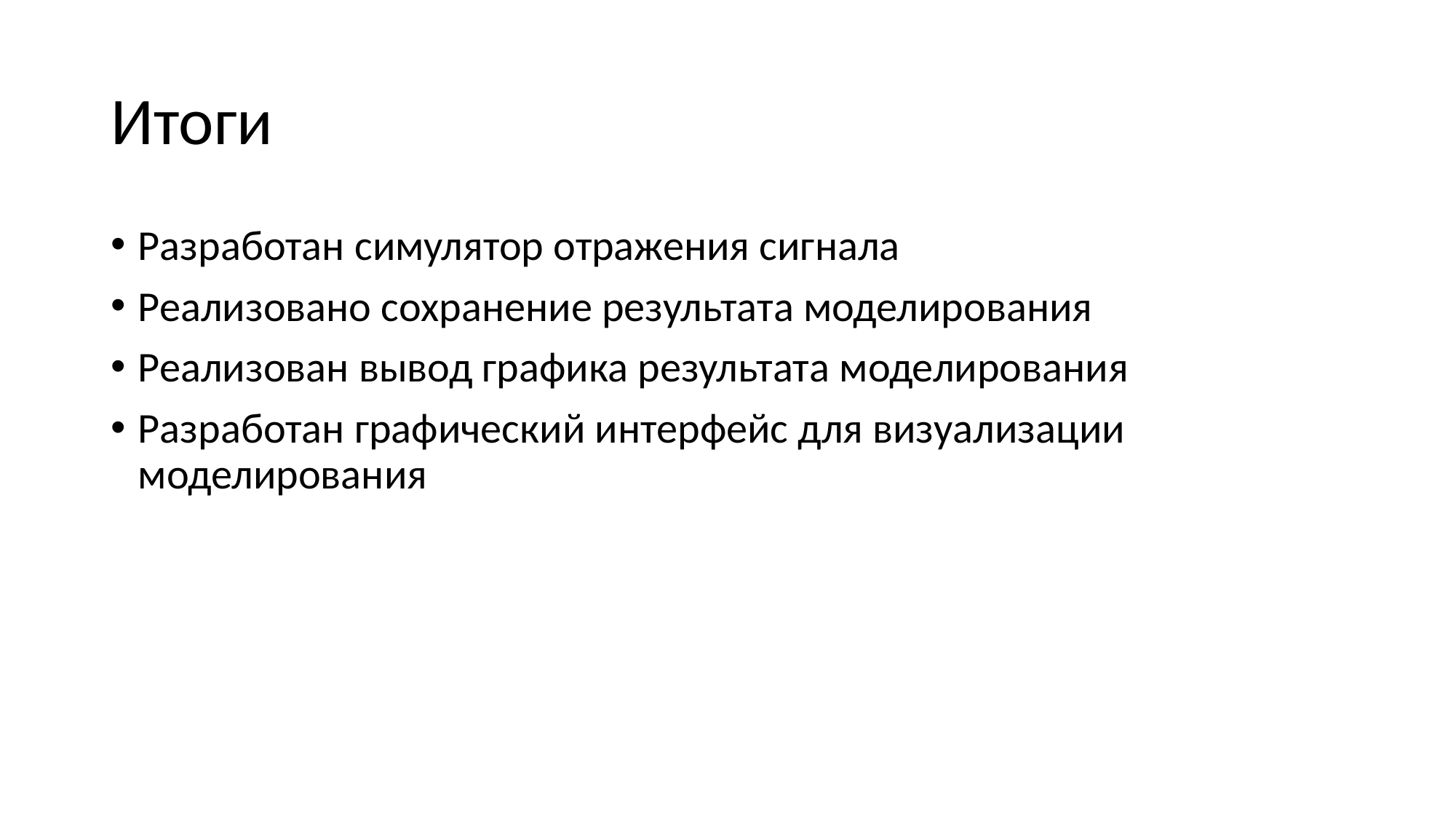

# Итоги
Разработан симулятор отражения сигнала
Реализовано сохранение результата моделирования
Реализован вывод графика результата моделирования
Разработан графический интерфейс для визуализации моделирования